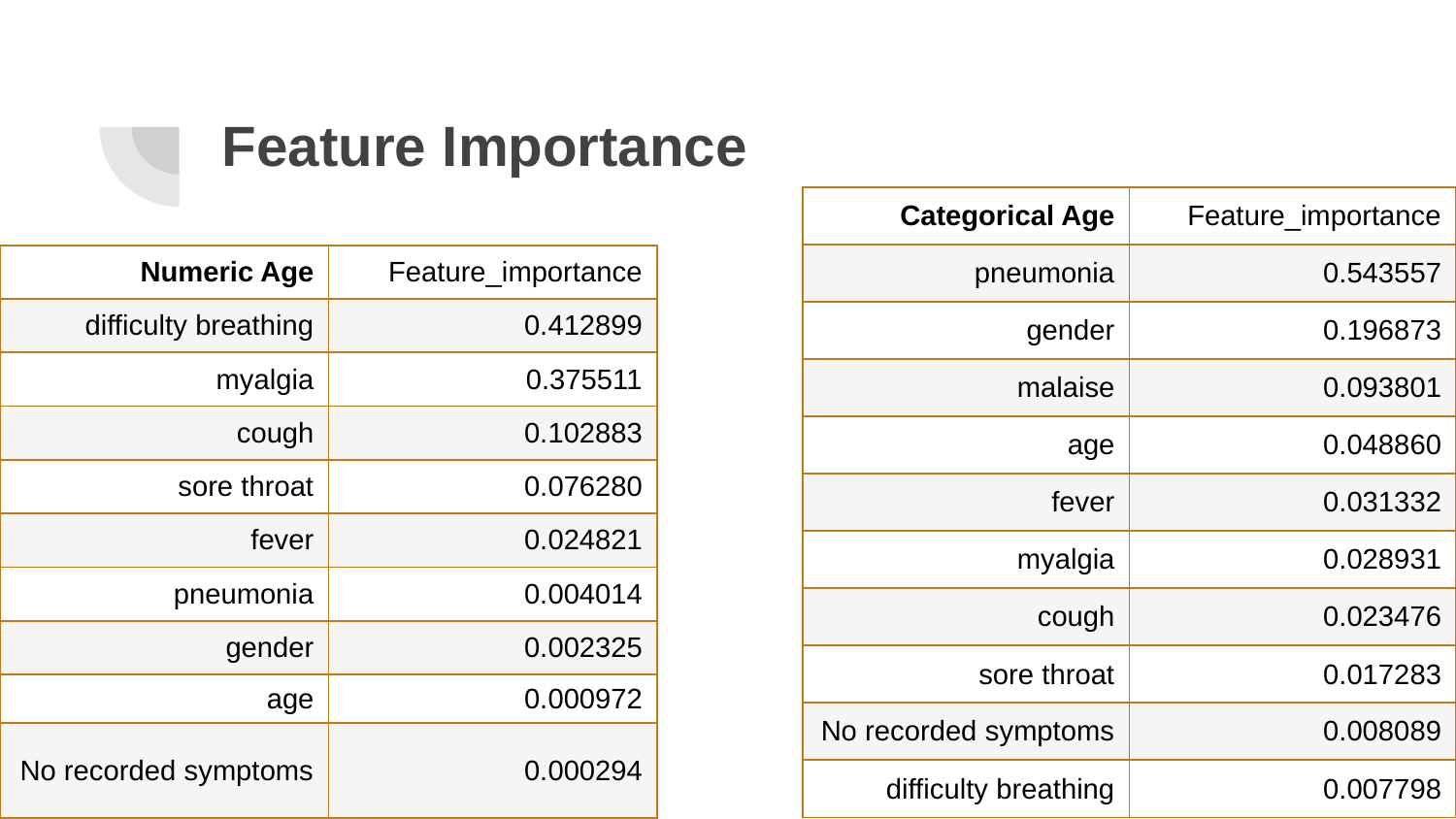

# Feature Importance
| Categorical Age | Feature\_importance |
| --- | --- |
| pneumonia | 0.543557 |
| gender | 0.196873 |
| malaise | 0.093801 |
| age | 0.048860 |
| fever | 0.031332 |
| myalgia | 0.028931 |
| cough | 0.023476 |
| sore throat | 0.017283 |
| No recorded symptoms | 0.008089 |
| difficulty breathing | 0.007798 |
| Numeric Age | Feature\_importance |
| --- | --- |
| difficulty breathing | 0.412899 |
| myalgia | 0.375511 |
| cough | 0.102883 |
| sore throat | 0.076280 |
| fever | 0.024821 |
| pneumonia | 0.004014 |
| gender | 0.002325 |
| age | 0.000972 |
| No recorded symptoms | 0.000294 |